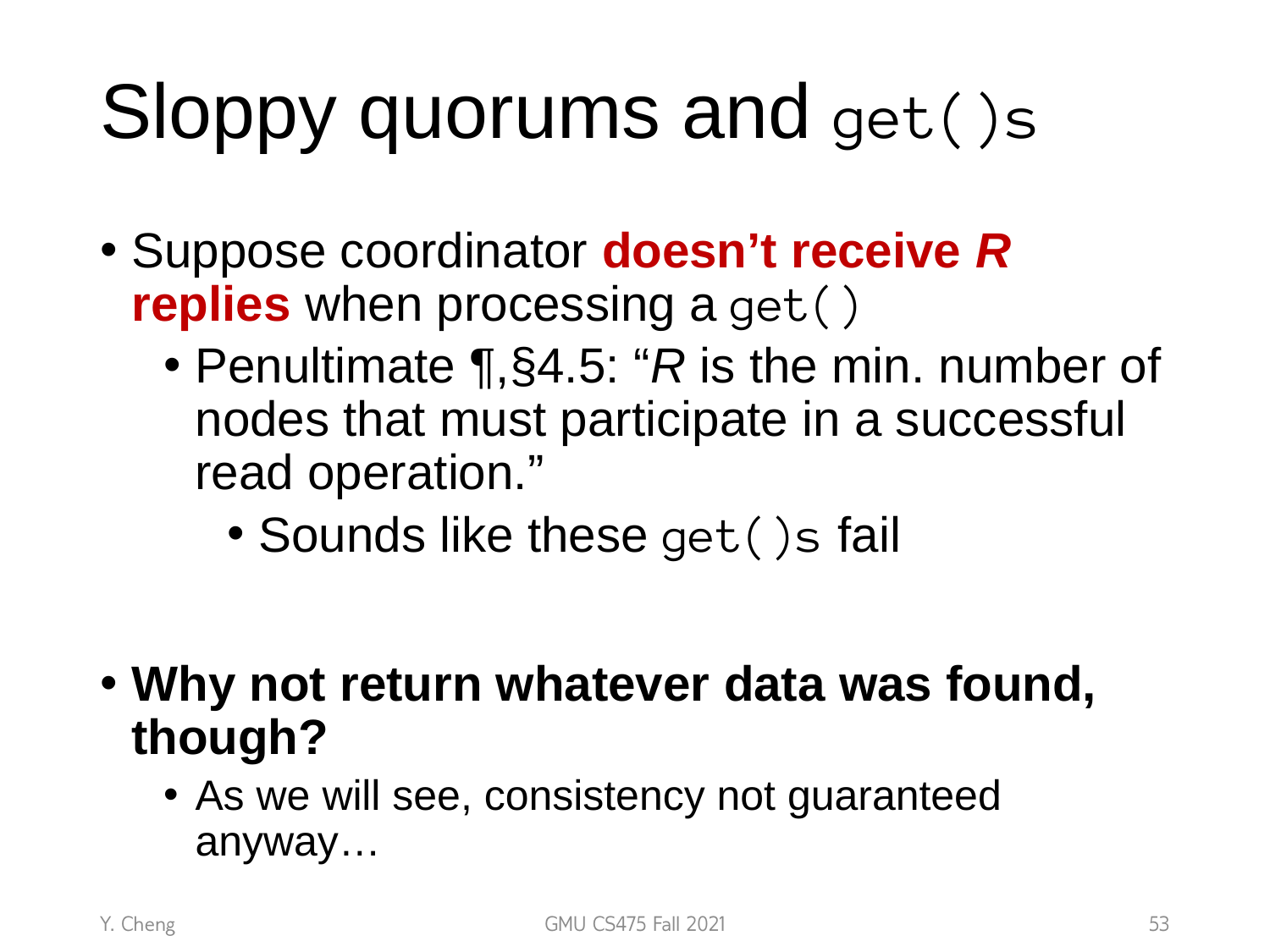

# Sloppy quorums and get()s
Suppose coordinator doesn’t receive R replies when processing a get()
Penultimate ¶,§4.5: “R is the min. number of nodes that must participate in a successful read operation.”
Sounds like these get()s fail

Why not return whatever data was found, though?
As we will see, consistency not guaranteed anyway…
Y. Cheng
GMU CS475 Fall 2021
53